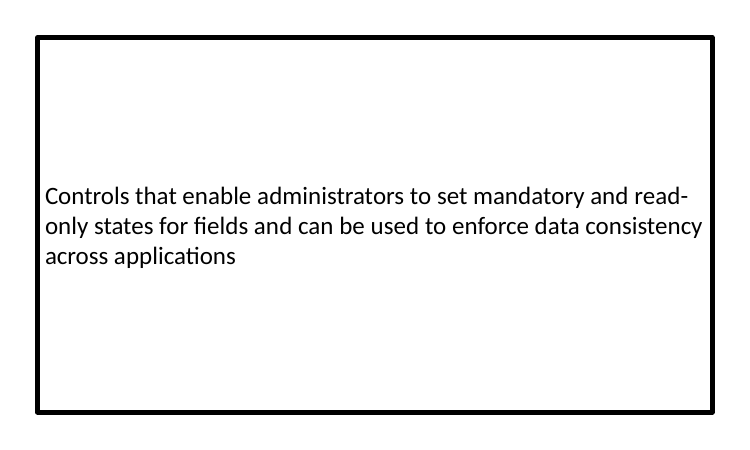

Controls that enable administrators to set mandatory and read-only states for fields and can be used to enforce data consistency across applications